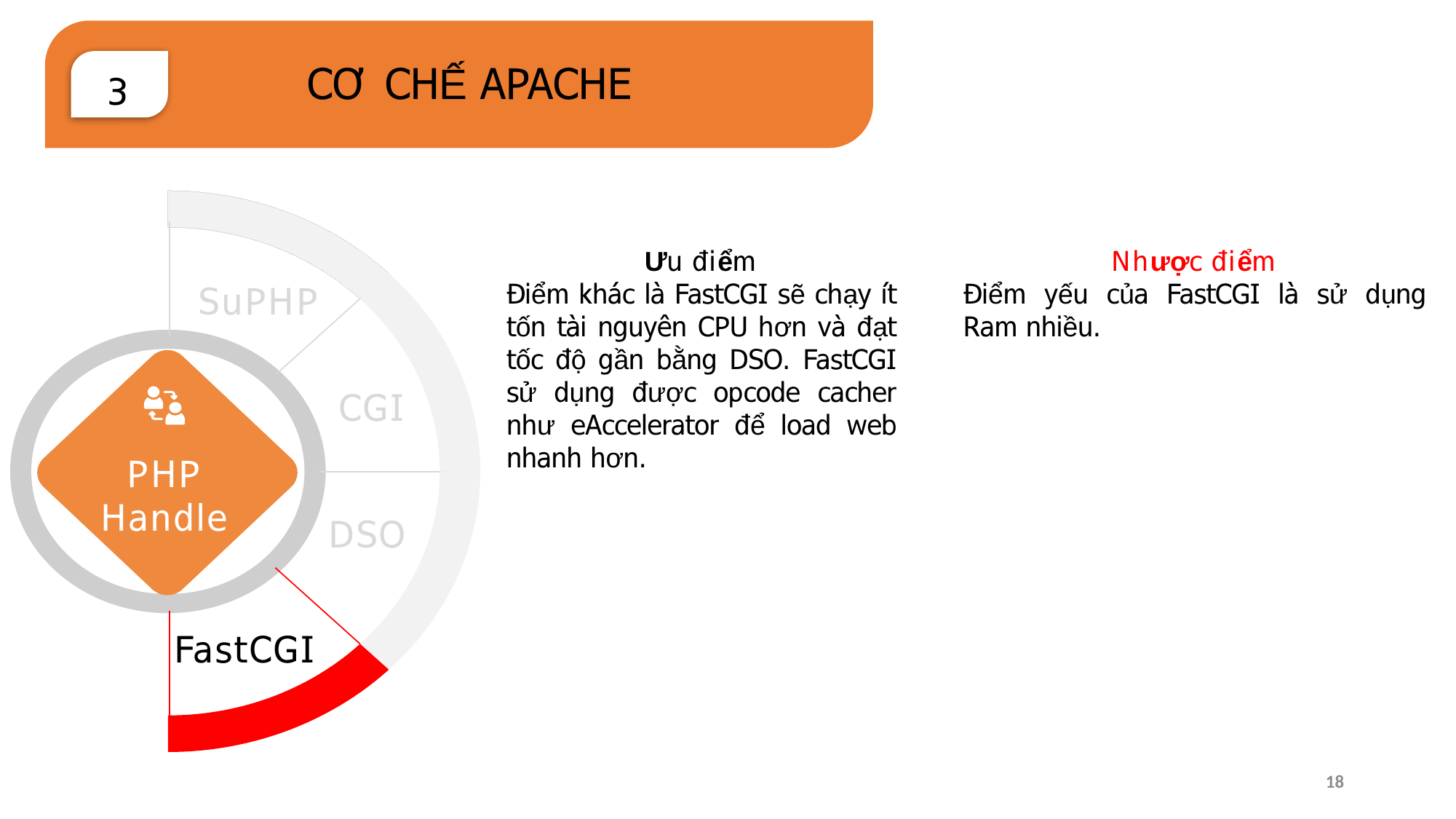

3

CƠ CHẾ APACHE

Nhược điểm
Điểm yếu của FastCGI là sử dụng Ram nhiều.
Ưu điểm
Điểm khác là FastCGI sẽ chạy ít tốn tài nguyên CPU hơn và đạt tốc độ gần bằng DSO. FastCGI sử dụng được opcode cacher như eAccelerator để load web nhanh hơn.
SuPHP

PHP Handle
CGI

DSO

FastCGI

18